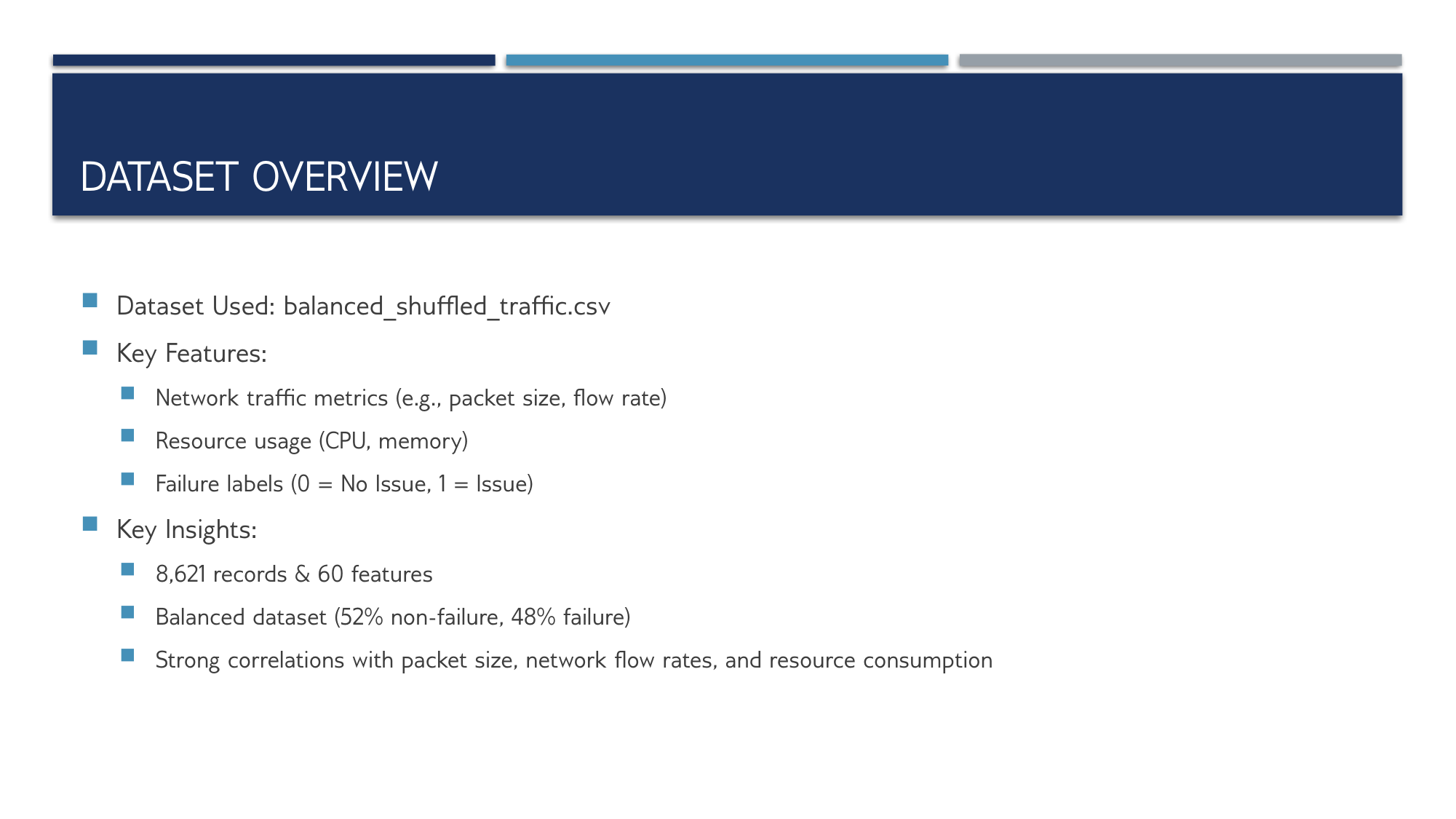

# DATASET OVERVIEW
Dataset Used: balanced_shuffled_traffic.csv
Key Features:
Network traffic metrics (e.g., packet size, flow rate)
Resource usage (CPU, memory)
Failure labels (0 = No Issue, 1 = Issue)
Key Insights:
8,621 records & 60 features
Balanced dataset (52% non-failure, 48% failure)
Strong correlations with packet size, network flow rates, and resource consumption